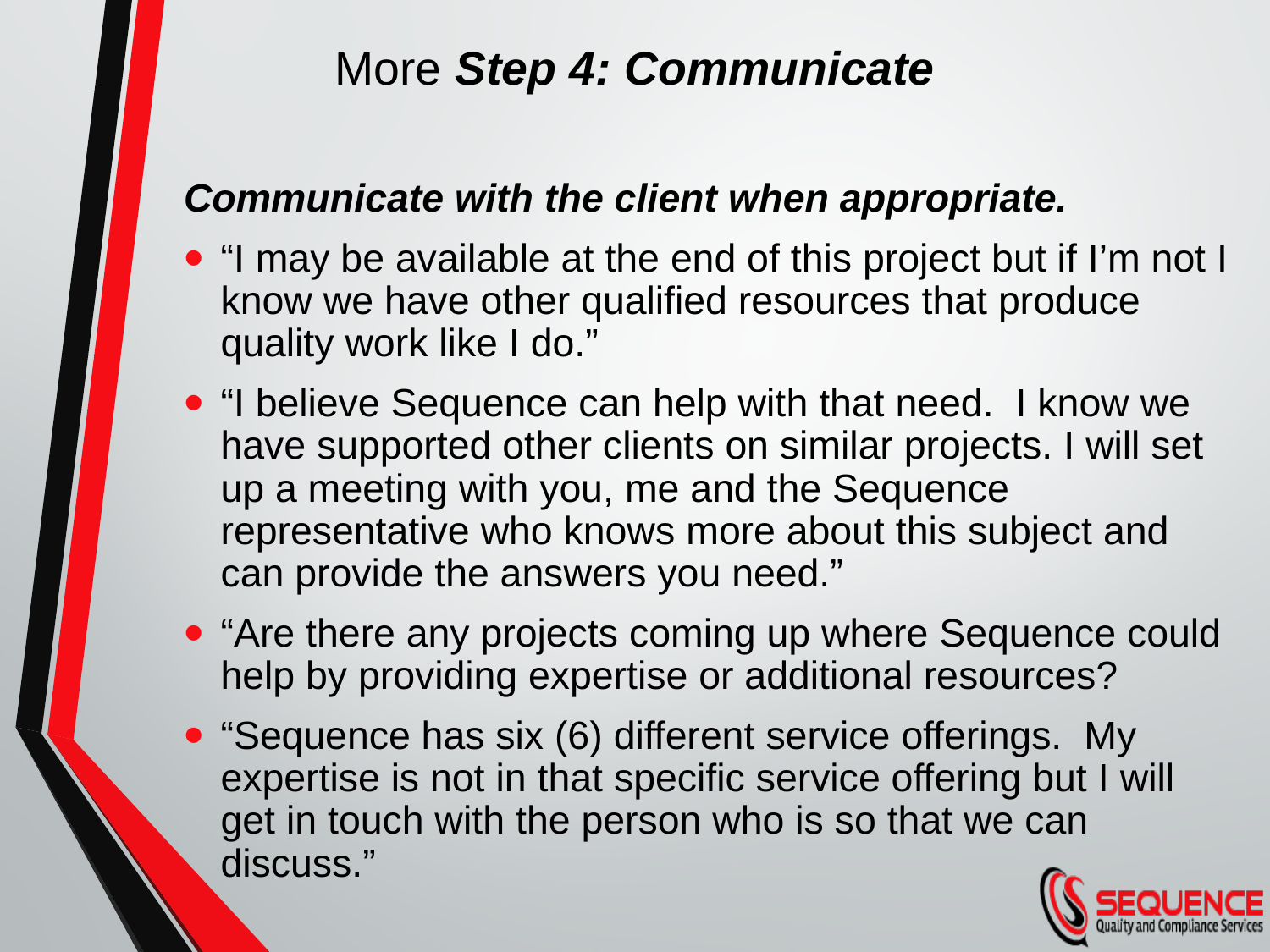

# More Step 4: Communicate
Communicate with the client when appropriate.
“I may be available at the end of this project but if I’m not I know we have other qualified resources that produce quality work like I do.”
“I believe Sequence can help with that need.  I know we have supported other clients on similar projects. I will set up a meeting with you, me and the Sequence representative who knows more about this subject and can provide the answers you need.”
“Are there any projects coming up where Sequence could help by providing expertise or additional resources?
“Sequence has six (6) different service offerings.  My expertise is not in that specific service offering but I will get in touch with the person who is so that we can discuss.”